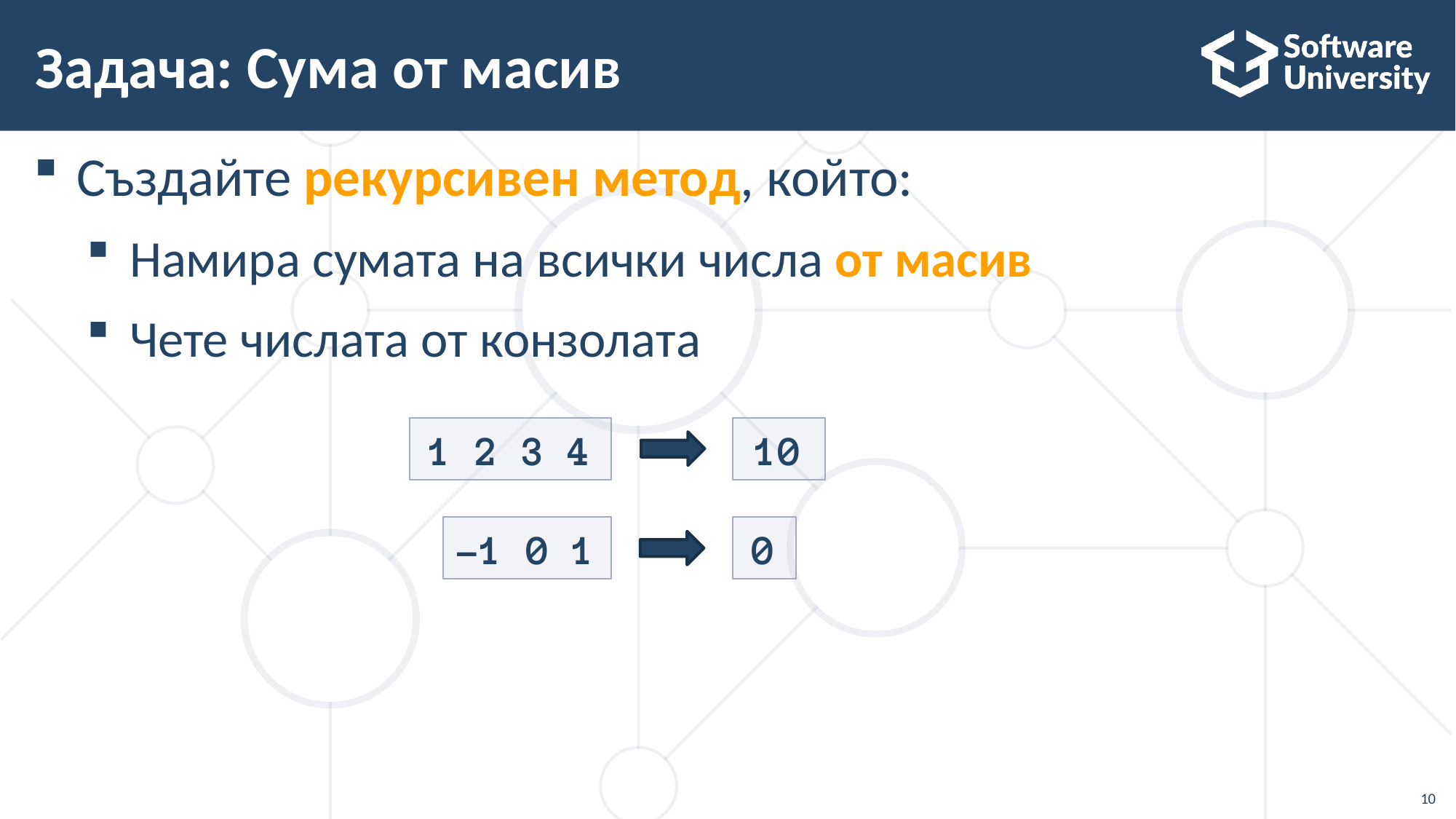

# Задача: Сума от масив
Създайте рекурсивен метод, който:
Намира сумата на всички числа от масив
Чете числата от конзолата
1 2 3 4
10

-1 0 1
0

10